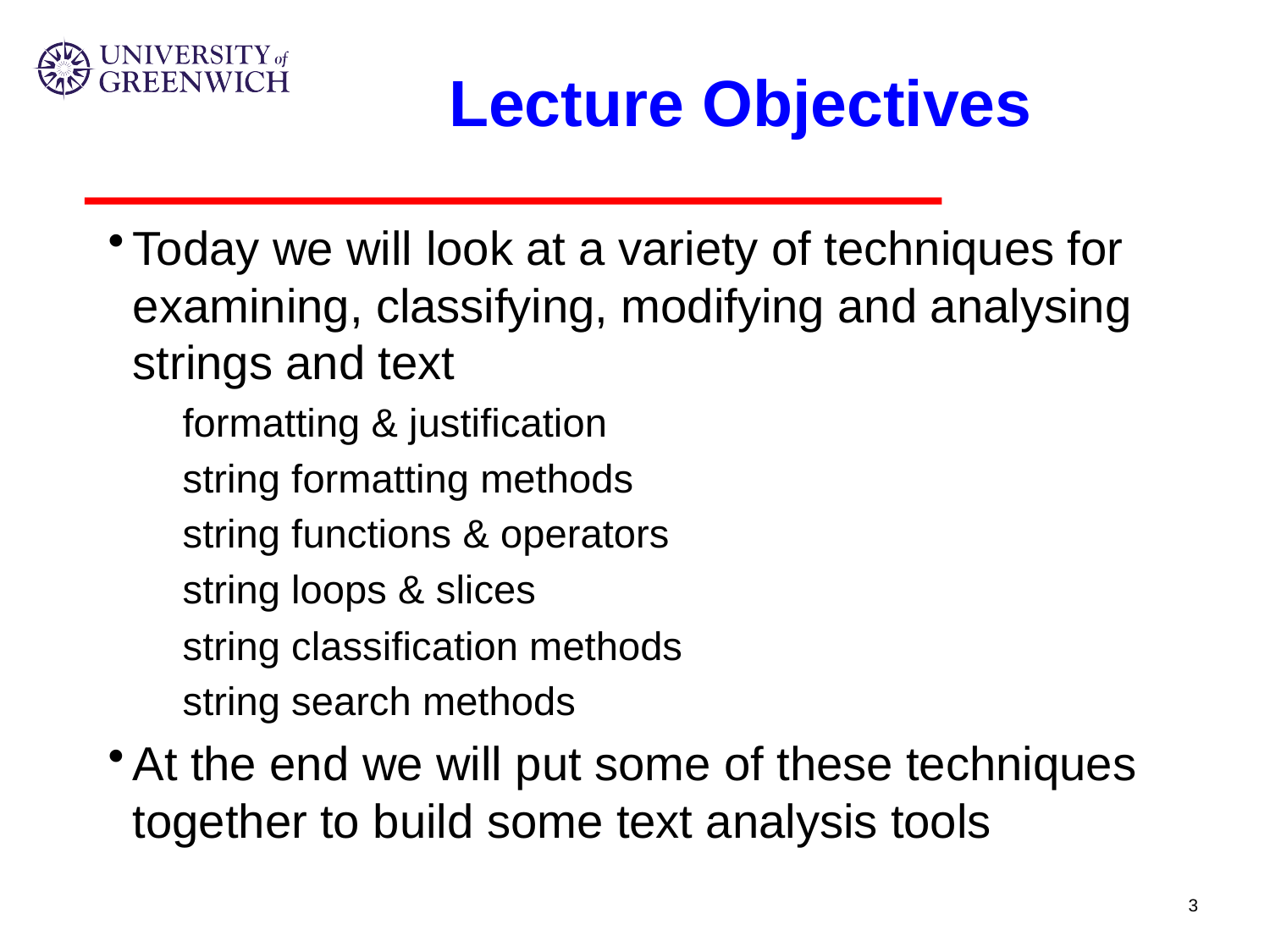

# Lecture Objectives
Today we will look at a variety of techniques for examining, classifying, modifying and analysing strings and text
formatting & justification
string formatting methods
string functions & operators
string loops & slices
string classification methods
string search methods
At the end we will put some of these techniques together to build some text analysis tools

3